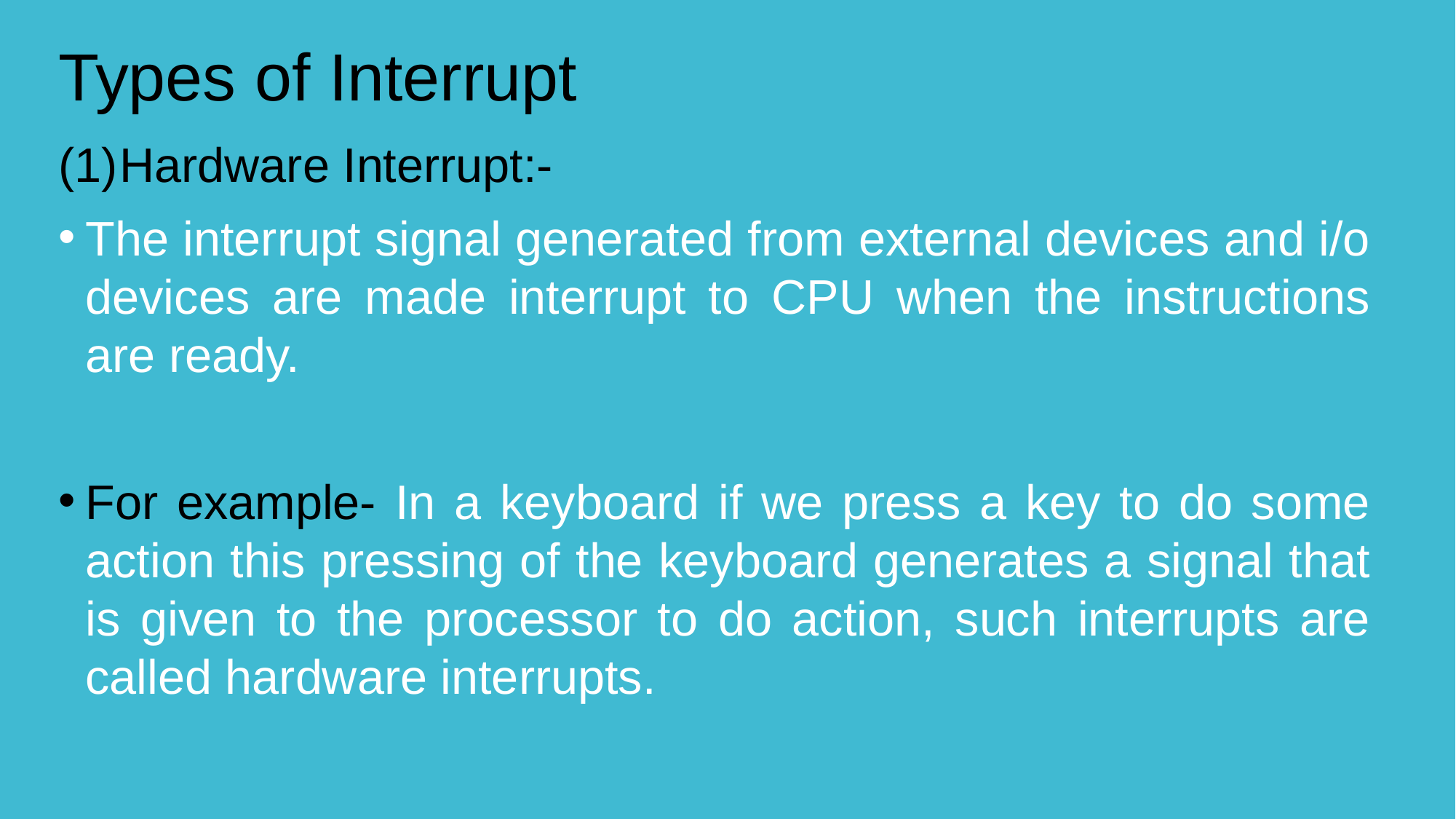

# Types of Interrupt
Hardware Interrupt:-
The interrupt signal generated from external devices and i/o devices are made interrupt to CPU when the instructions are ready.

For example- In a keyboard if we press a key to do some action this pressing of the keyboard generates a signal that is given to the processor to do action, such interrupts are called hardware interrupts.